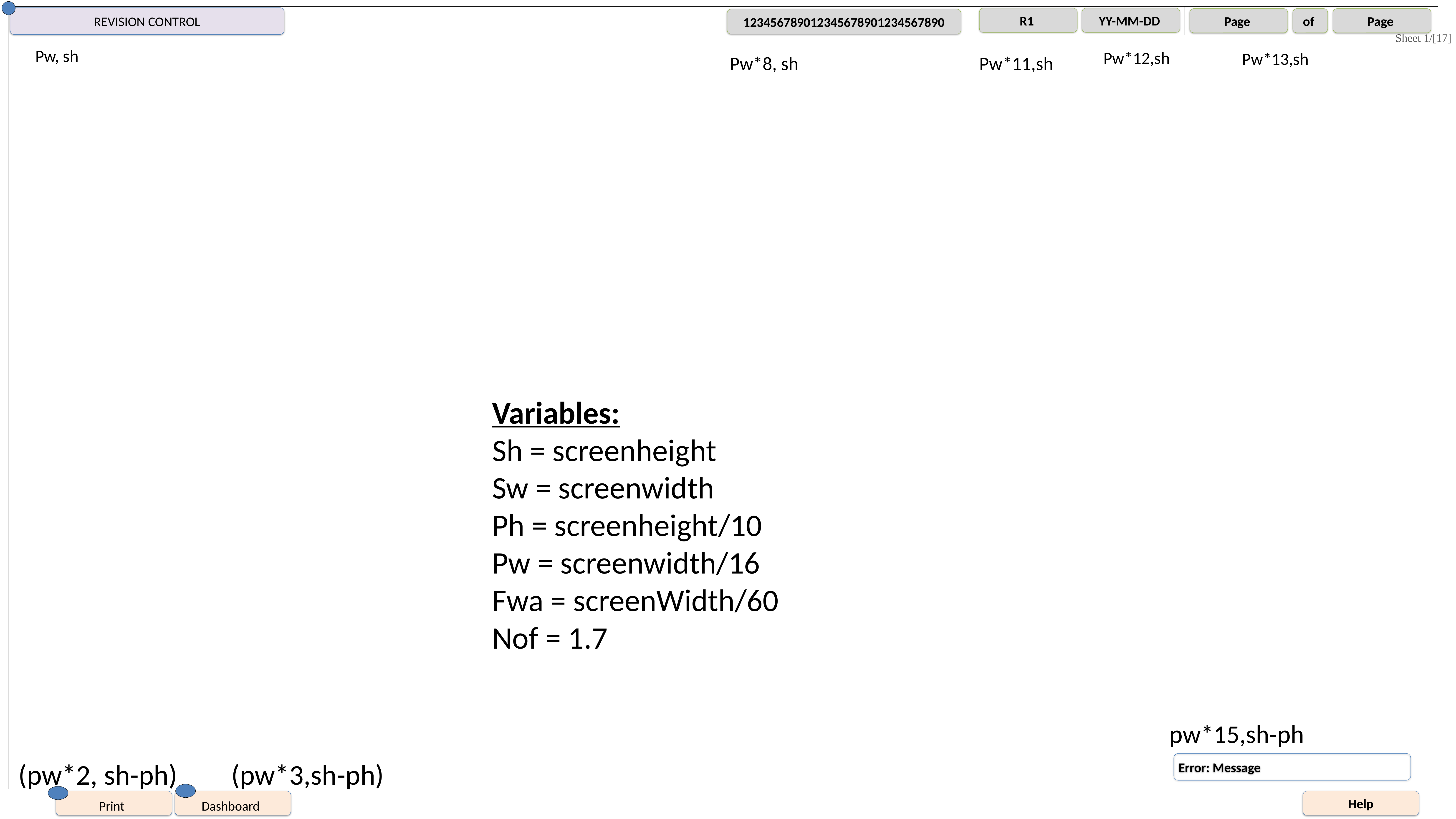

REVISION CONTROL
R1
YY-MM-DD
Page
of
Page
123456789012345678901234567890
Sheet 1/[17]

Pw, sh

Pw*12,sh

Pw*13,sh

Pw*8, sh

Pw*11,sh

Variables:
Sh = screenheight
Sw = screenwidth
Ph = screenheight/10
Pw = screenwidth/16
Fwa = screenWidth/60
Nof = 1.7
pw*15,sh-ph

(pw*2, sh-ph)

(pw*3,sh-ph)